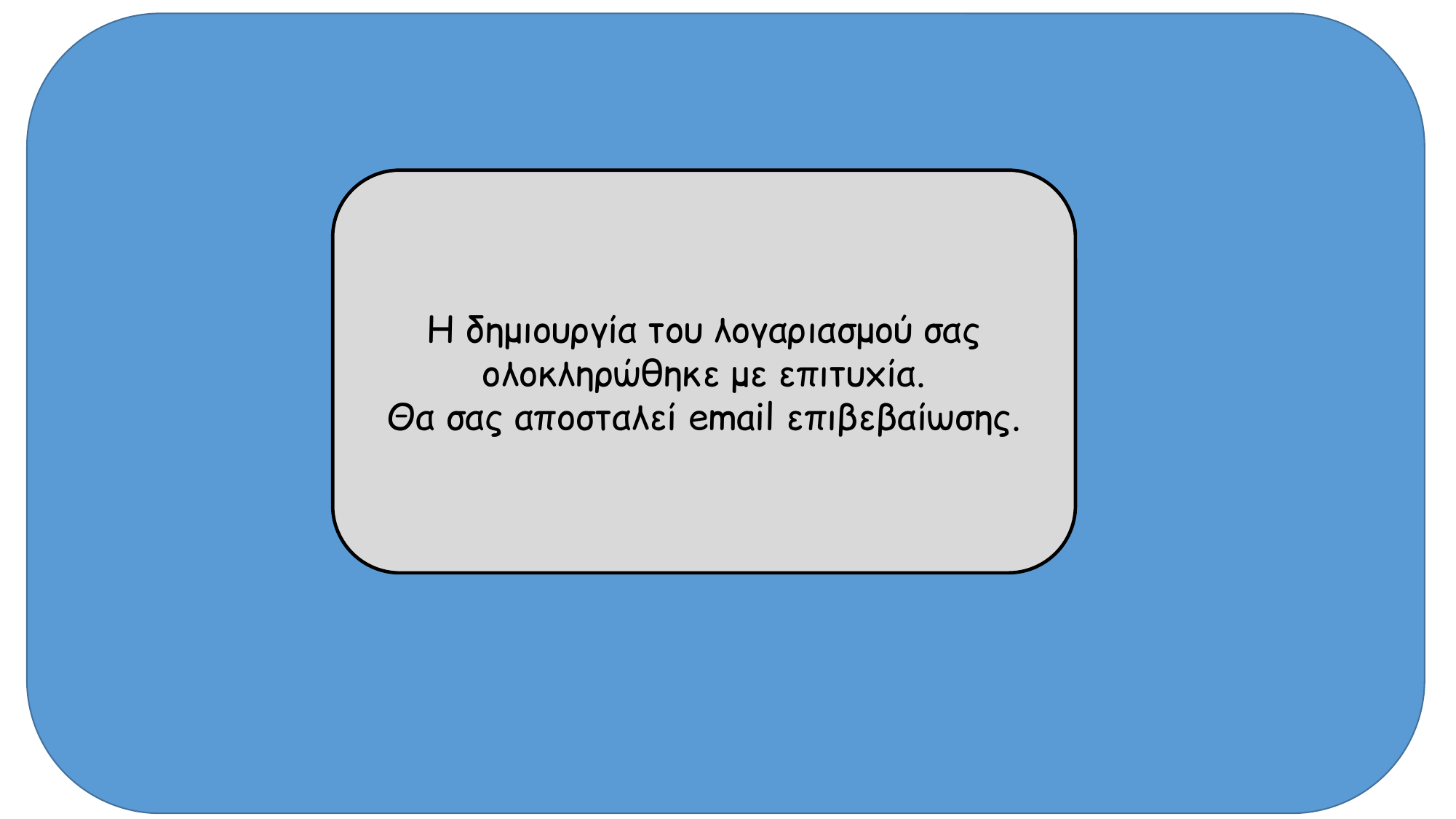

Η δημιουργία του λογαριασμού σας ολοκληρώθηκε με επιτυχία.
Θα σας αποσταλεί email επιβεβαίωσης.